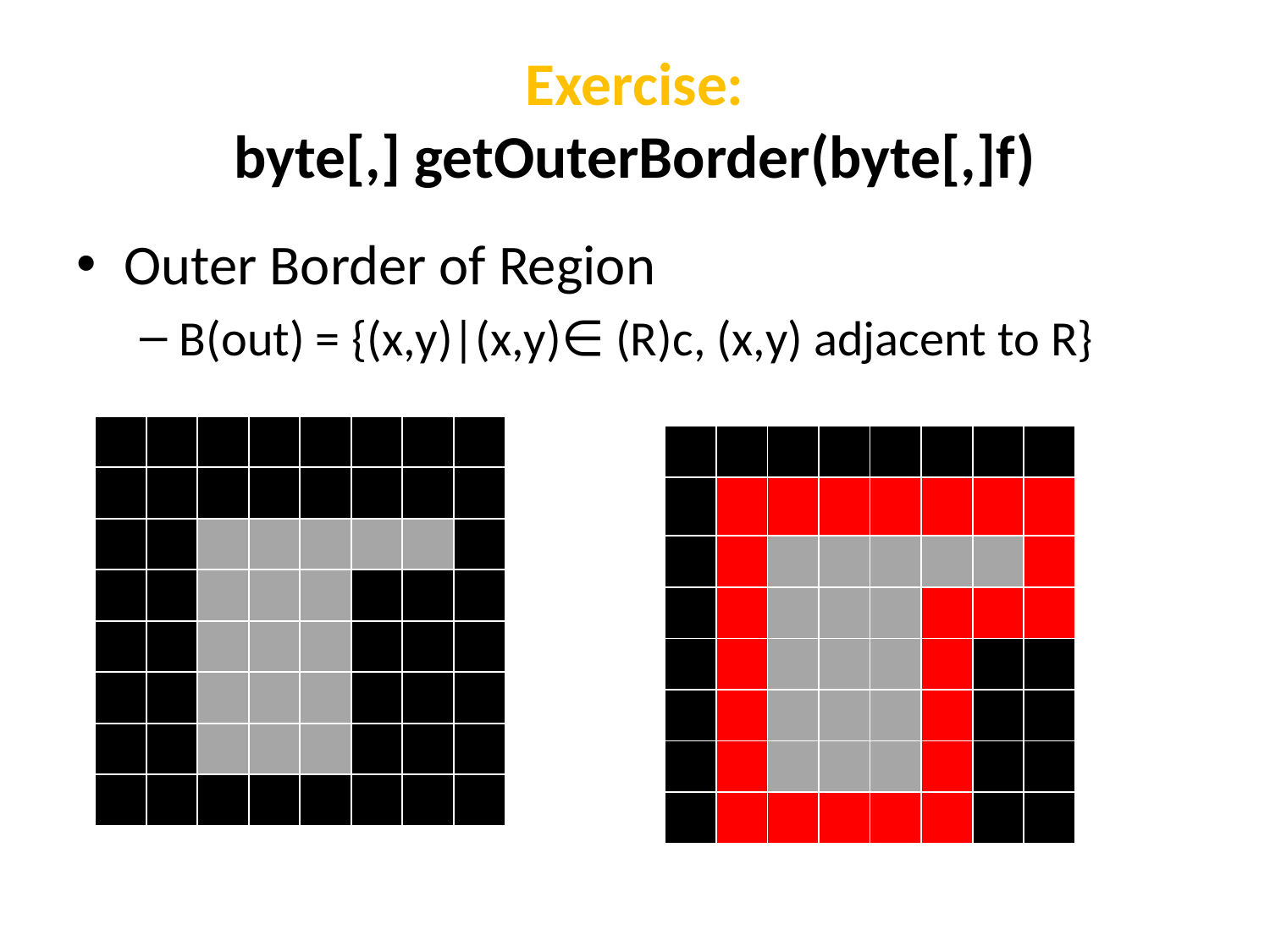

# Exercise: byte[,] getOuterBorder(byte[,]f)
Outer Border of Region
B(out) = {(x,y)|(x,y)∈ (R)c, (x,y) adjacent to R}

|  |  |  |  |  |  |  |  |
| --- | --- | --- | --- | --- | --- | --- | --- |
|  |  |  |  |  |  |  |  |
|  |  |  |  |  |  |  |  |
|  |  |  |  |  |  |  |  |
|  |  |  |  |  |  |  |  |
|  |  |  |  |  |  |  |  |
|  |  |  |  |  |  |  |  |
|  |  |  |  |  |  |  |  |
|  |  |  |  |  |  |  |  |
| --- | --- | --- | --- | --- | --- | --- | --- |
|  |  |  |  |  |  |  |  |
|  |  |  |  |  |  |  |  |
|  |  |  |  |  |  |  |  |
|  |  |  |  |  |  |  |  |
|  |  |  |  |  |  |  |  |
|  |  |  |  |  |  |  |  |
|  |  |  |  |  |  |  |  |